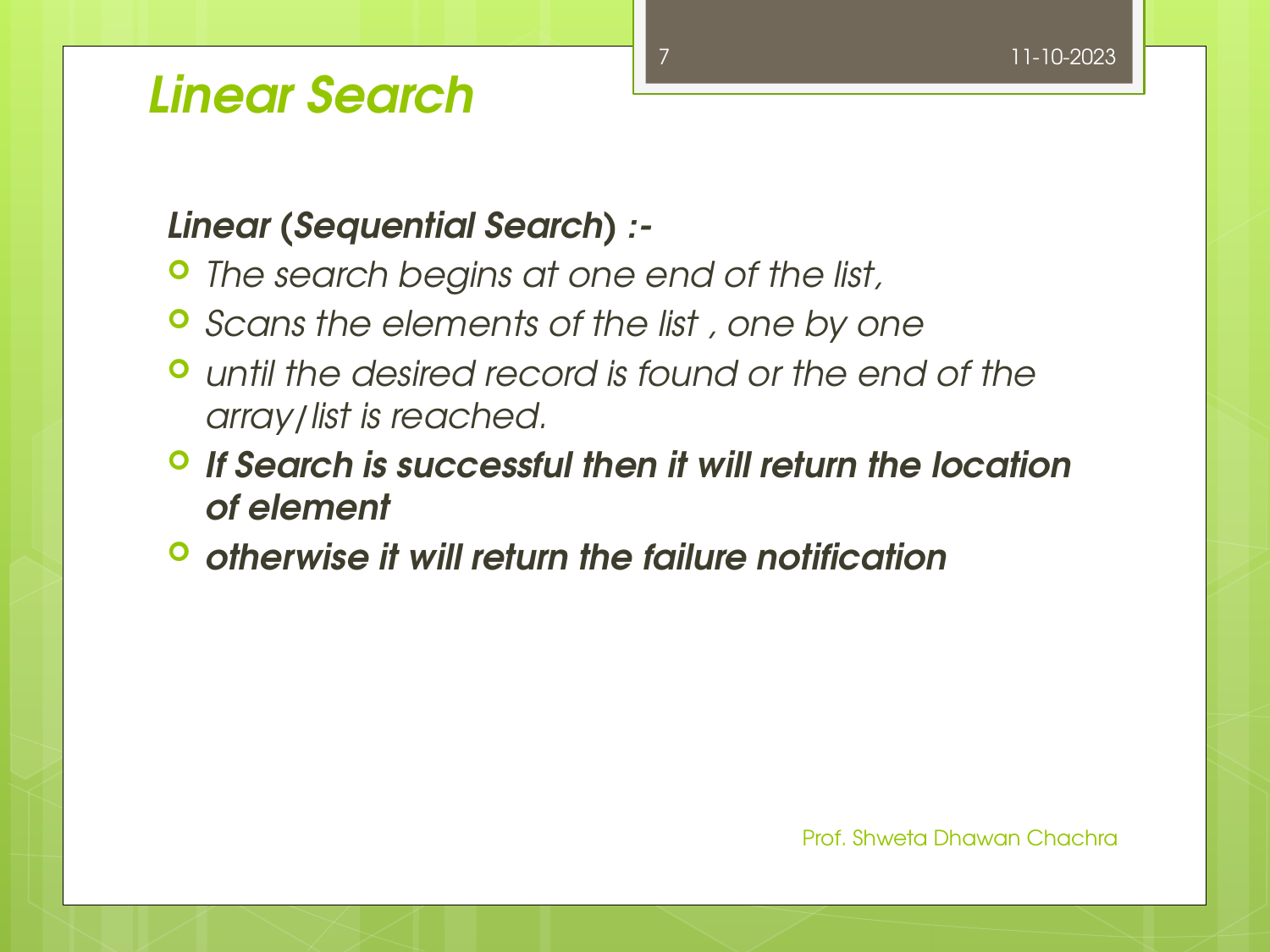

7
11-10-2023
# Linear Search
Linear (Sequential Search) :-
The search begins at one end of the list,
Scans the elements of the list , one by one
until the desired record is found or the end of the array/list is reached.
If Search is successful then it will return the location of element
otherwise it will return the failure notification

Prof. Shweta Dhawan Chachra